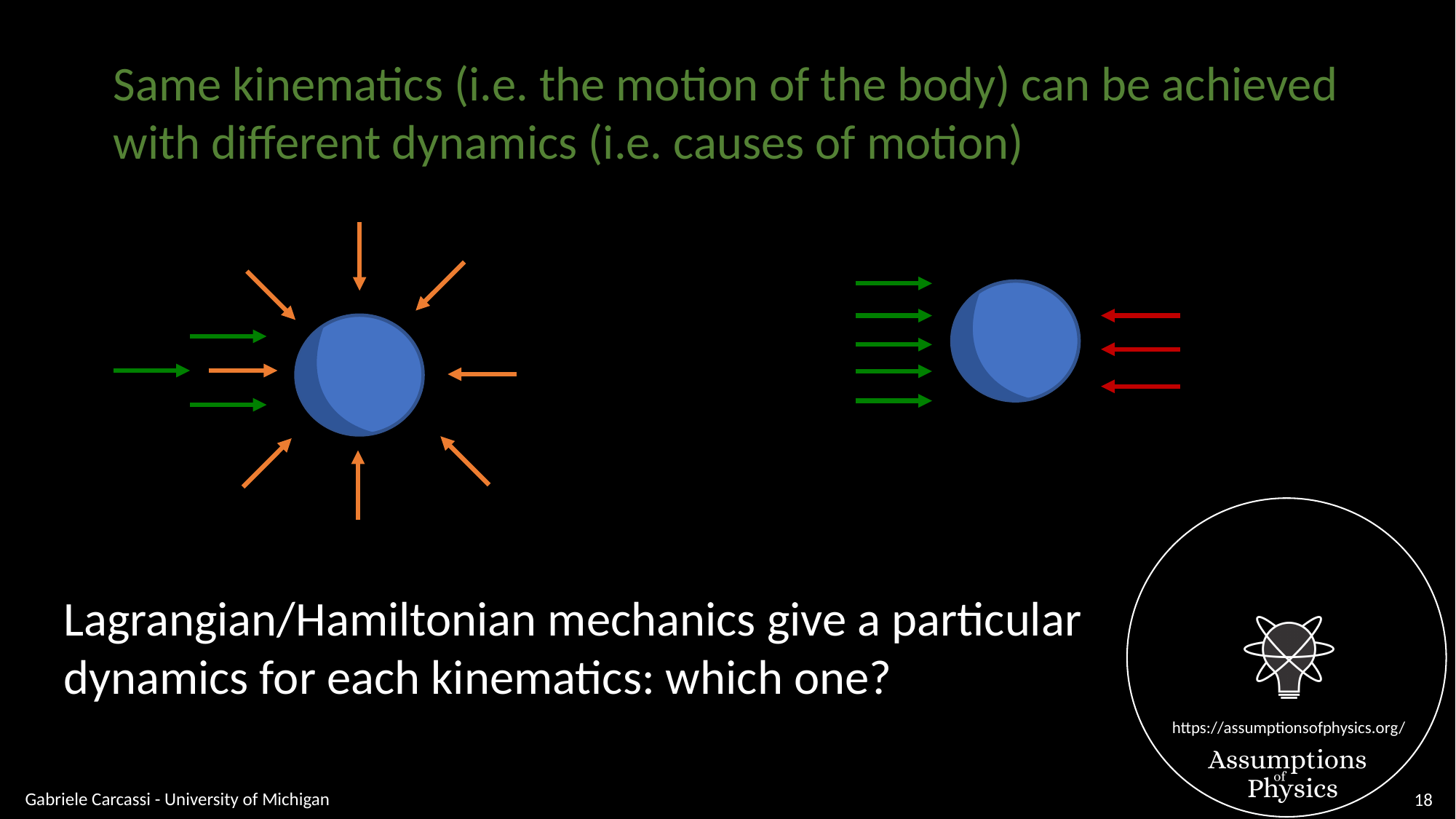

Same kinematics (i.e. the motion of the body) can be achieved with different dynamics (i.e. causes of motion)

Lagrangian/Hamiltonian mechanics give a particular dynamics for each kinematics: which one?
Gabriele Carcassi - University of Michigan
18